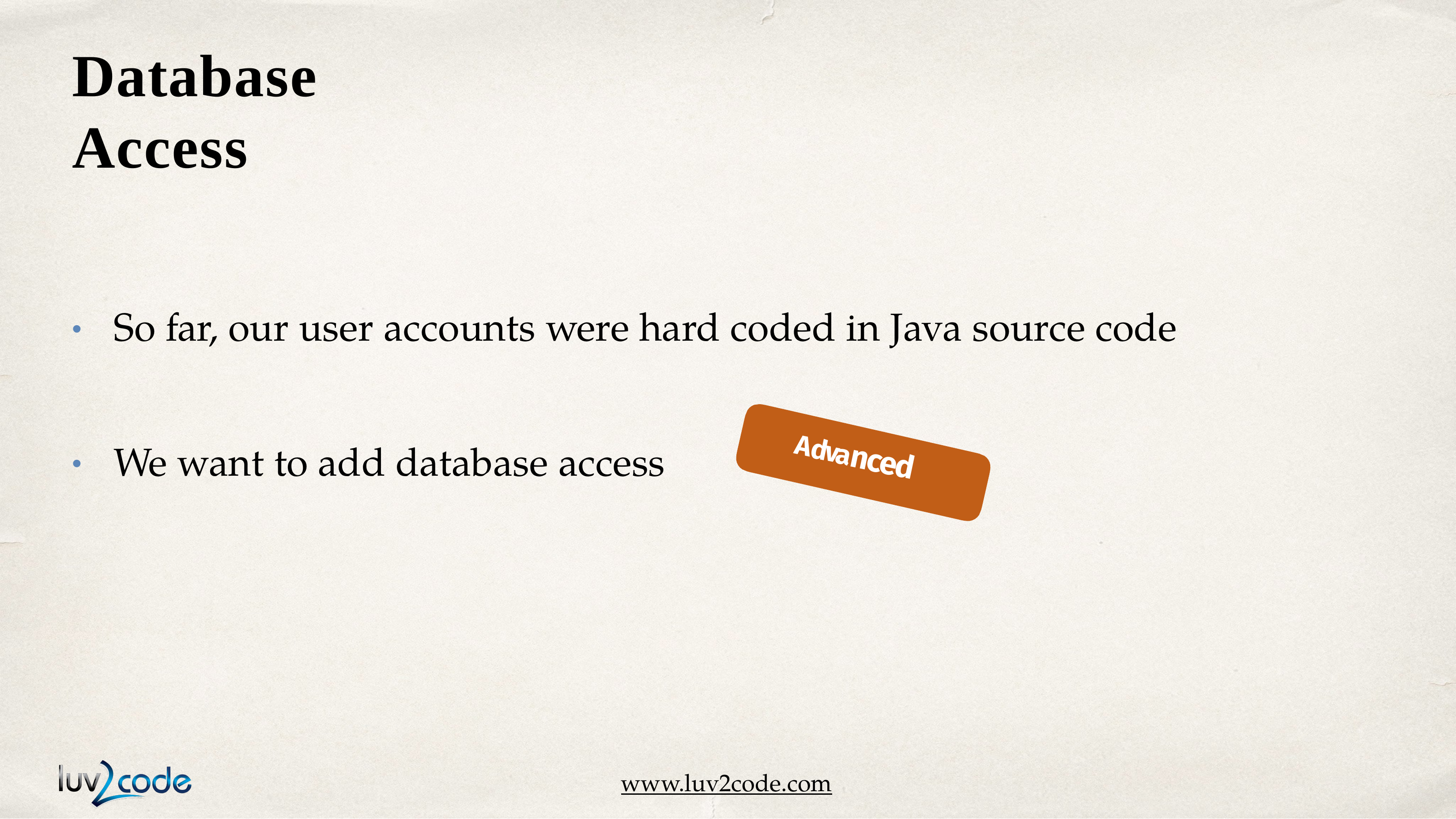

# Database Access
So far, our user accounts were hard coded in Java source code
•

We want to add database access
•
Advanced
www.luv2code.com